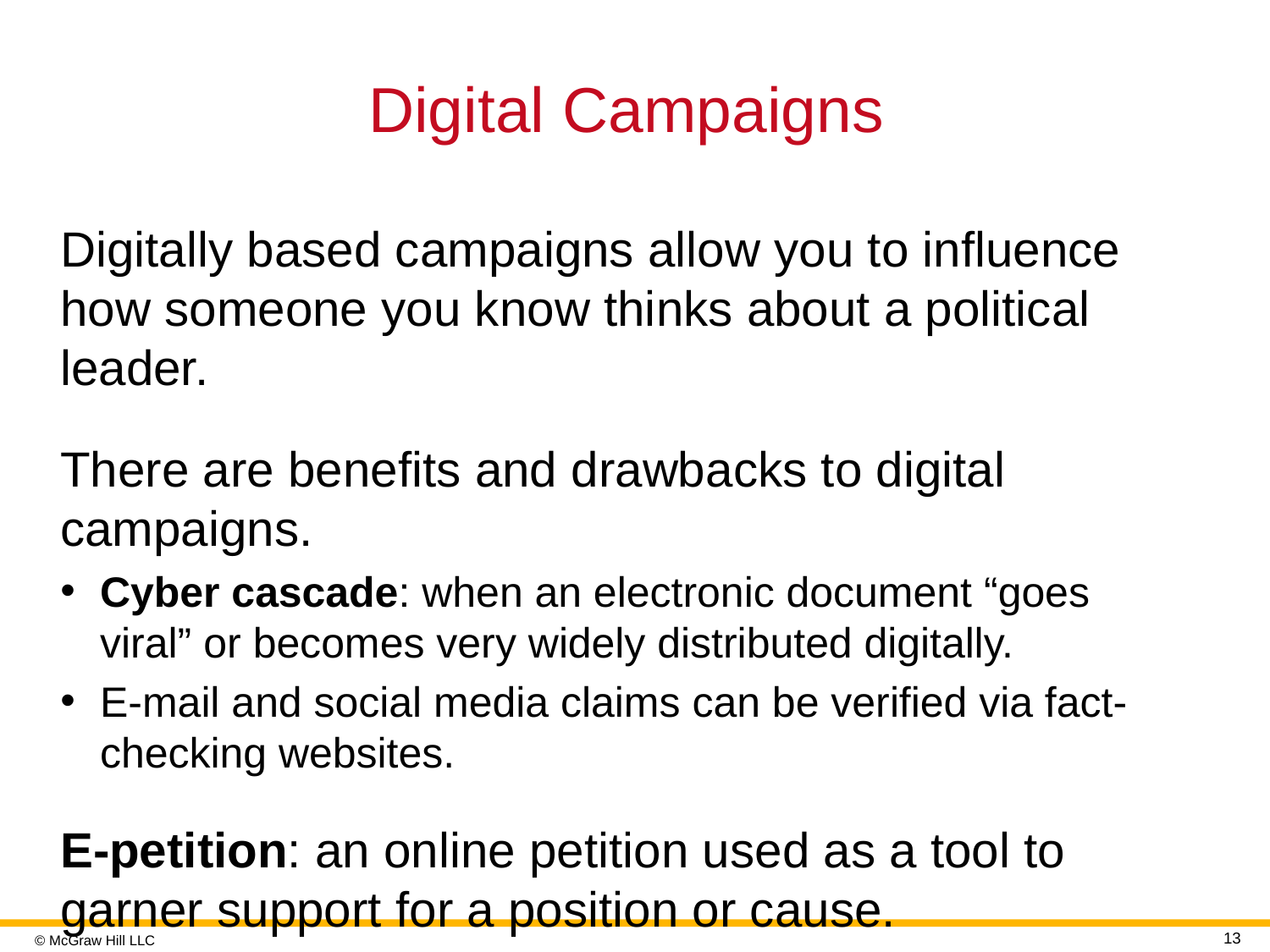

# Digital Campaigns
Digitally based campaigns allow you to influence how someone you know thinks about a political leader.
There are benefits and drawbacks to digital campaigns.
Cyber cascade: when an electronic document “goes viral” or becomes very widely distributed digitally.
E-mail and social media claims can be verified via fact-checking websites.
E-petition: an online petition used as a tool to garner support for a position or cause.
13